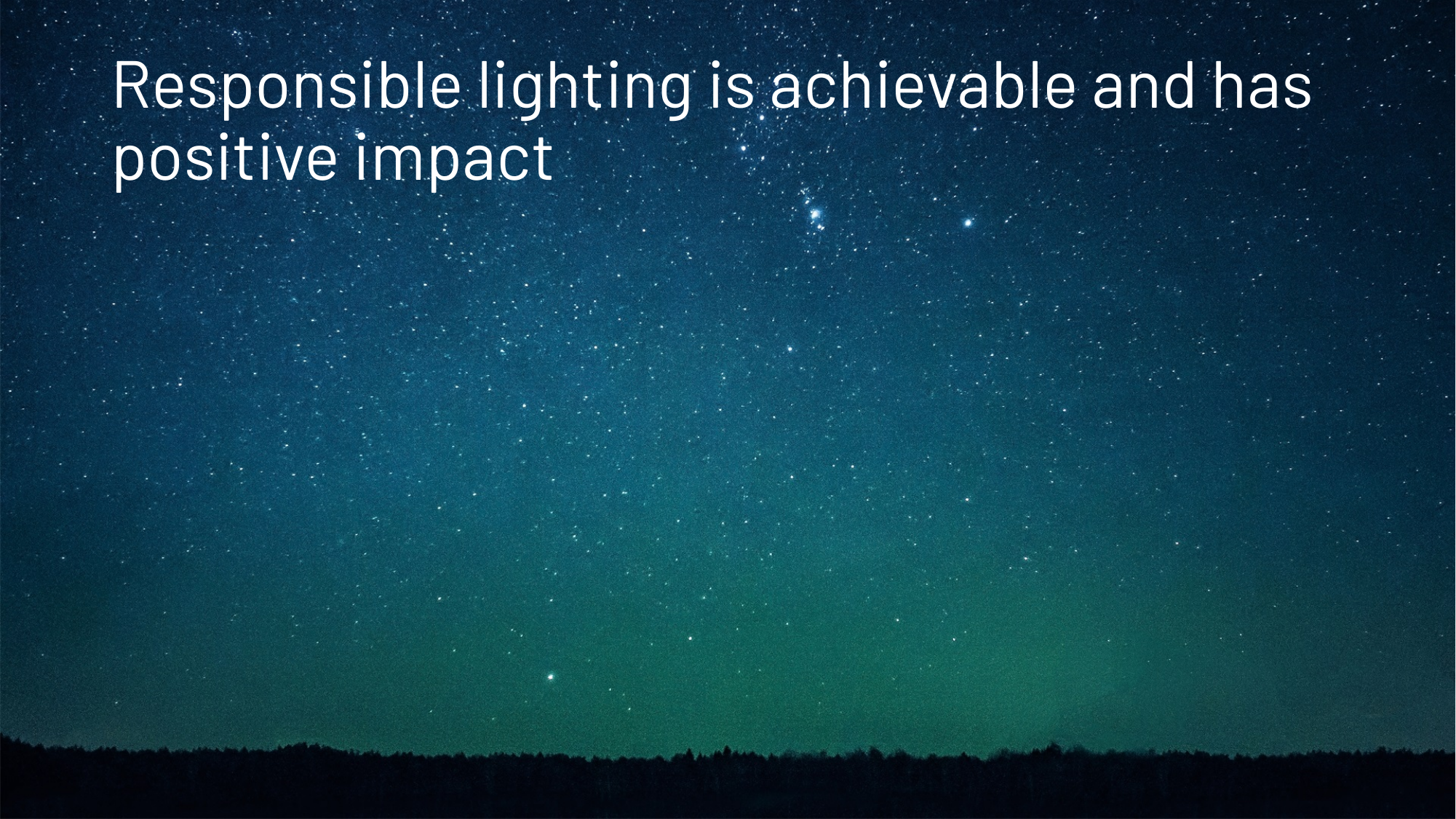

# Responsible lighting is achievable and has positive impact